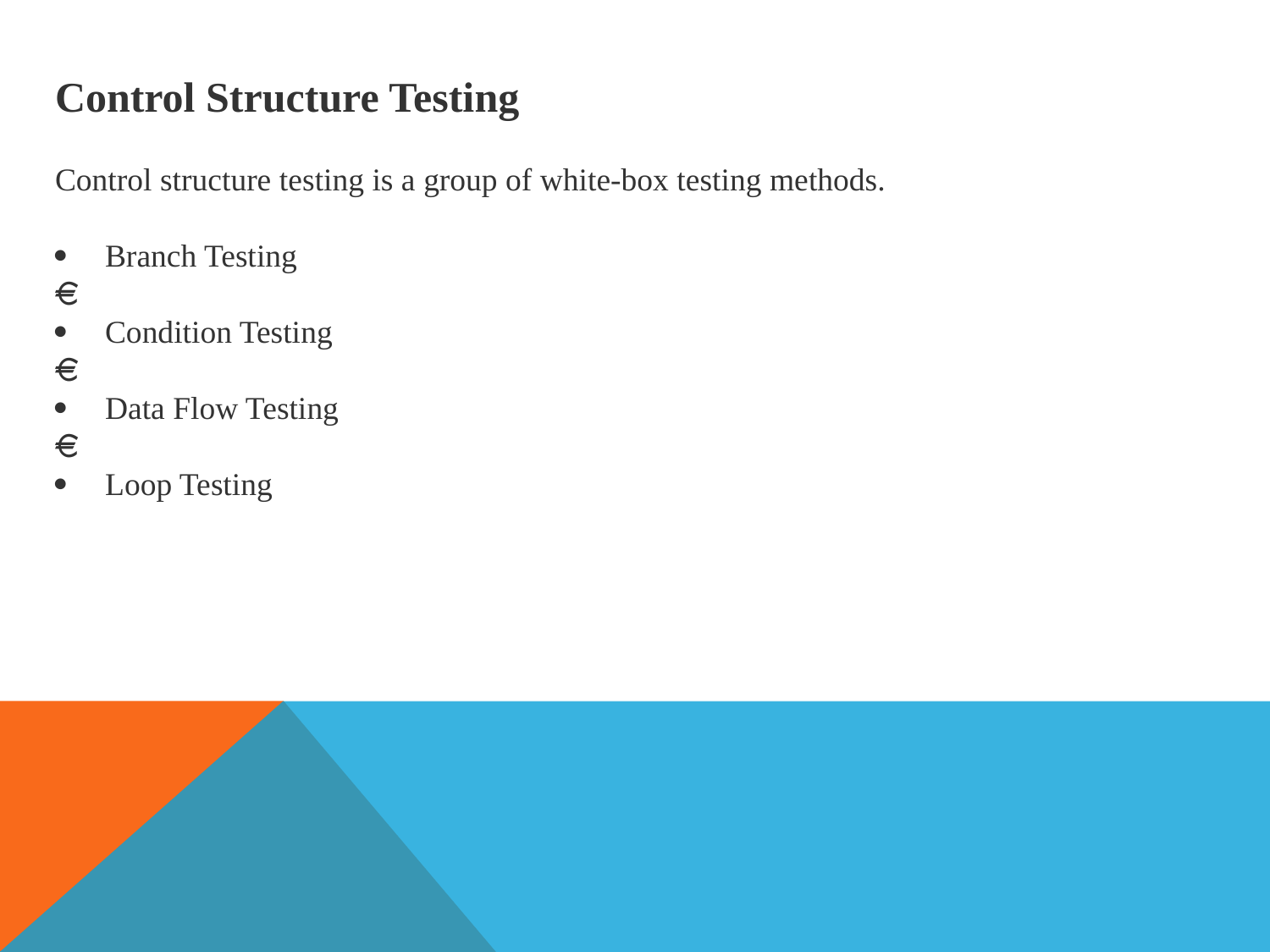

Control Structure Testing

Control structure testing is a group of white-box testing methods.

•         Branch Testing

•         Condition Testing

•         Data Flow Testing

•         Loop Testing